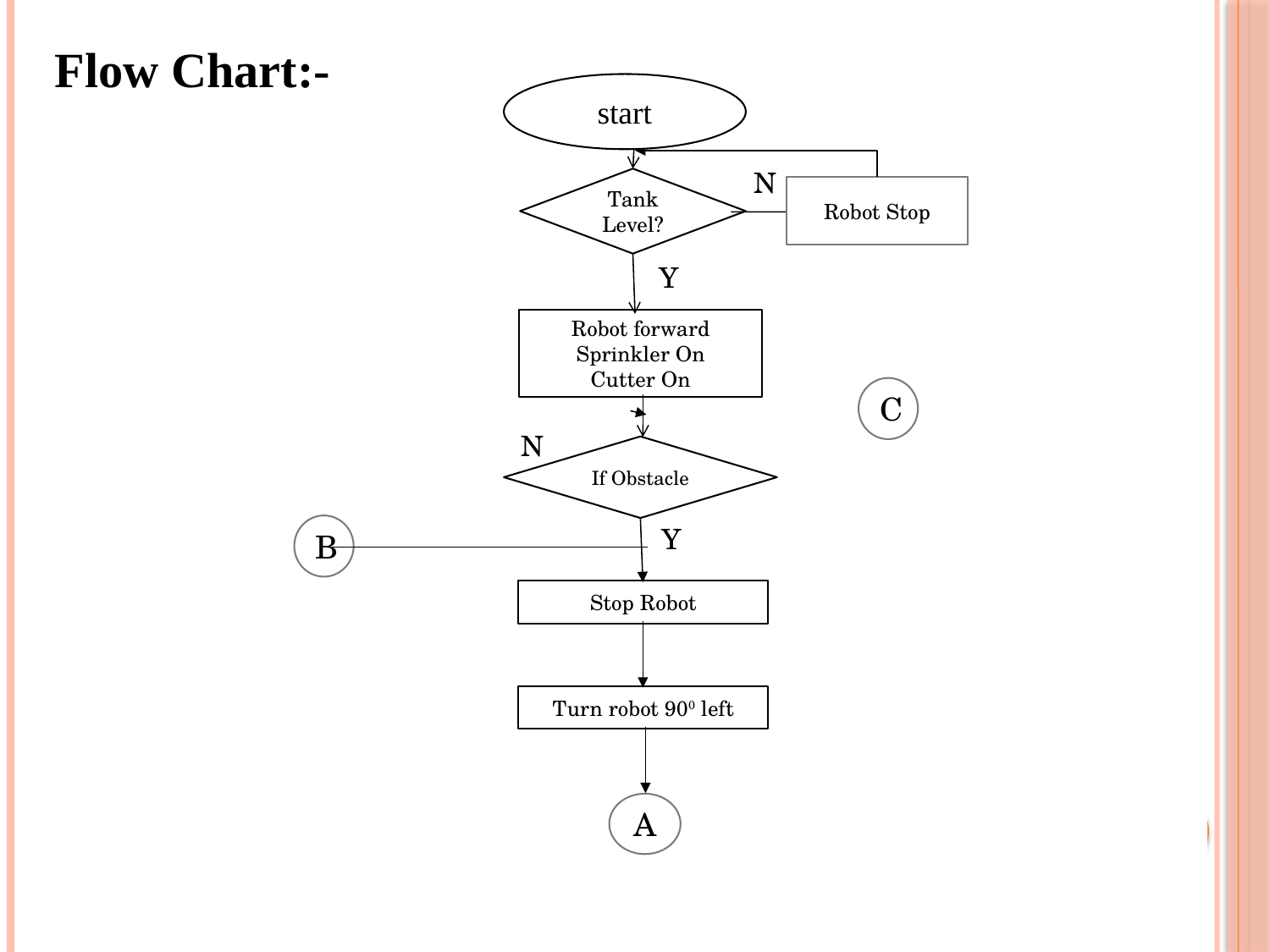

Flow Chart:-
Flow Chart:-

start
N
Tank Level?
Robot Stop
Y
Robot forward
Sprinkler On
Cutter On
C
N
If Obstacle
B
Y
Stop Robot
Turn robot 900 left
A